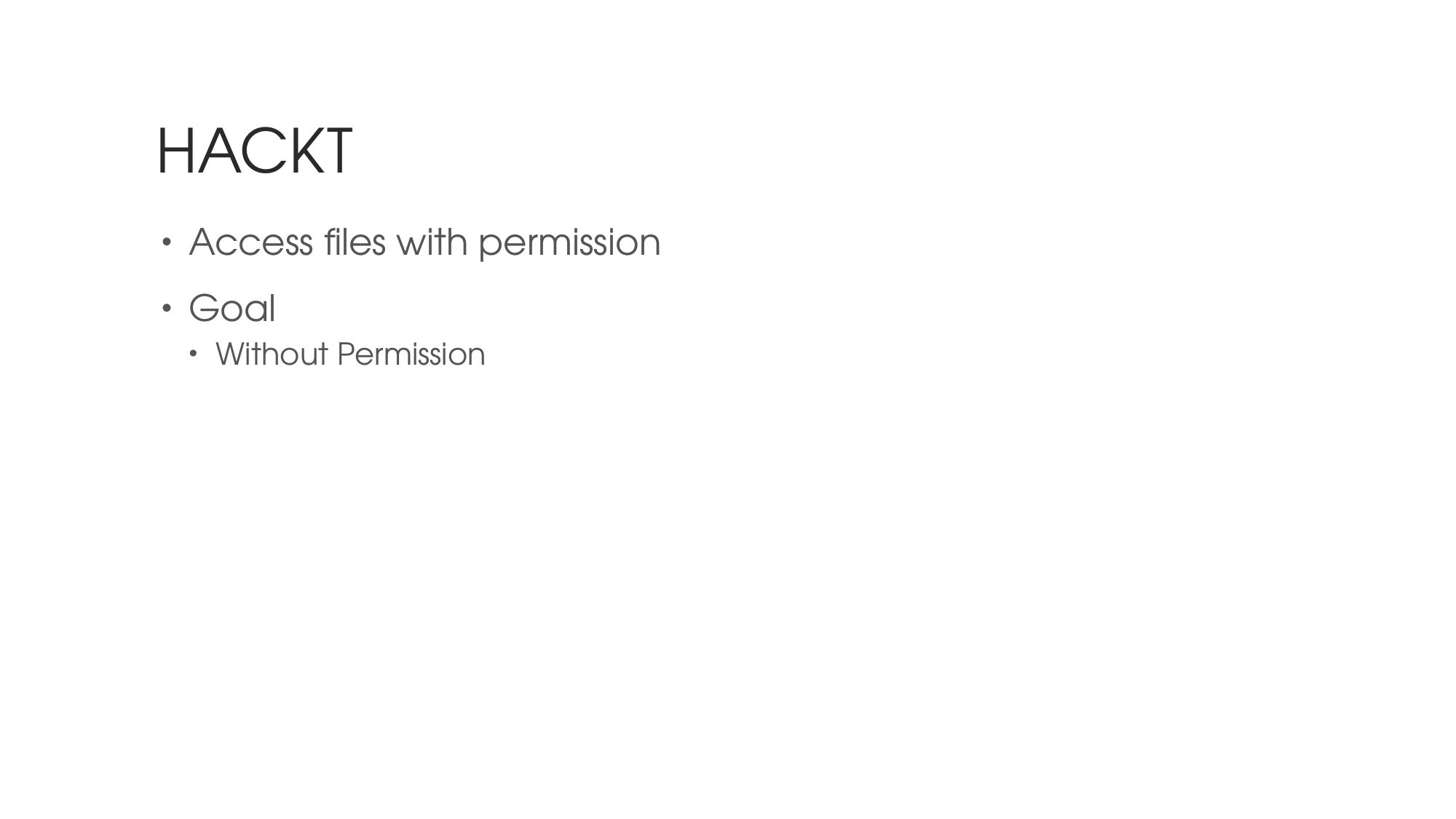

HACKT
Access files with permission
Goal
Without Permission